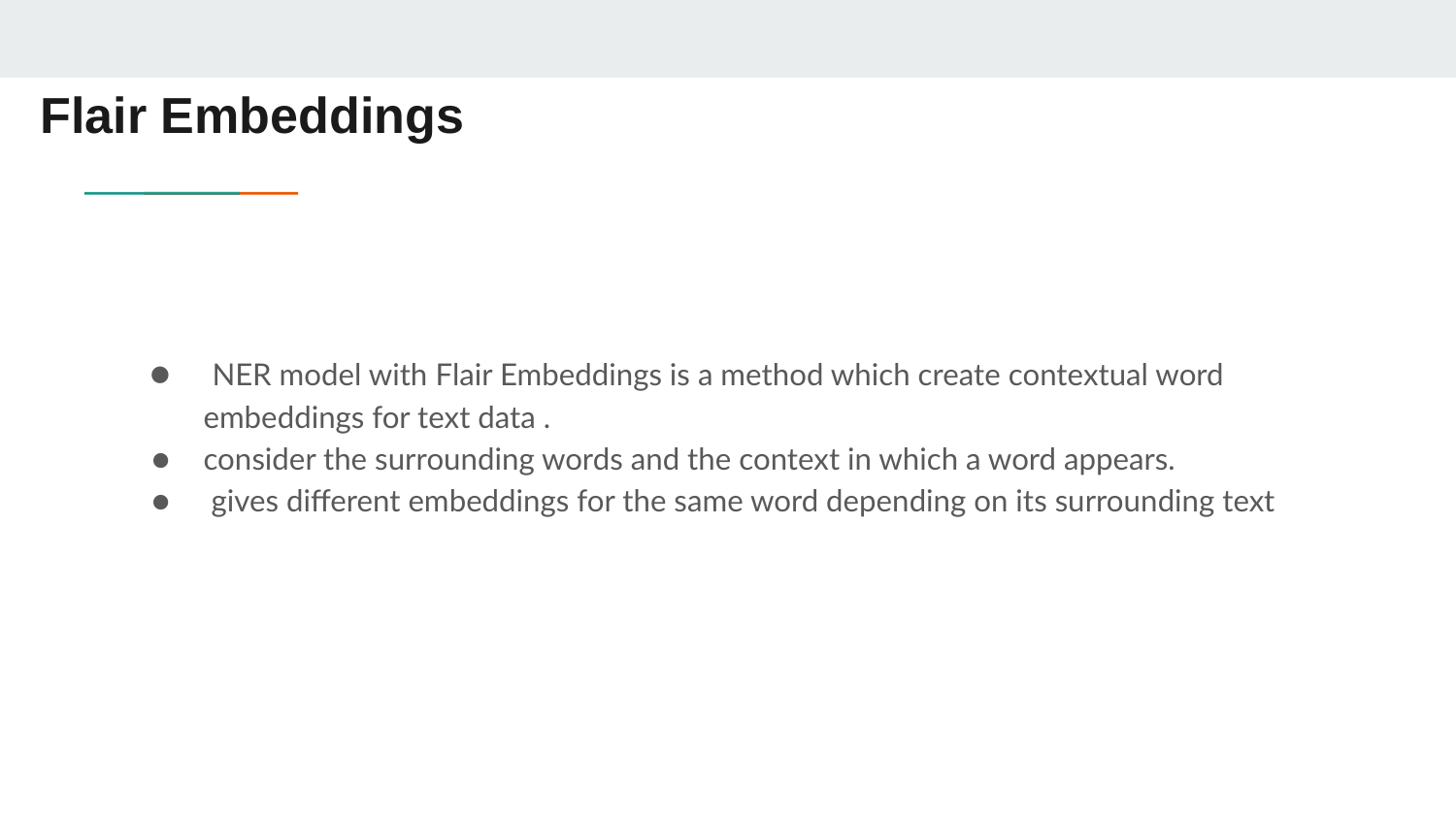

# Flair Embeddings
 NER model with Flair Embeddings is a method which create contextual word embeddings for text data .
consider the surrounding words and the context in which a word appears.
 gives different embeddings for the same word depending on its surrounding text